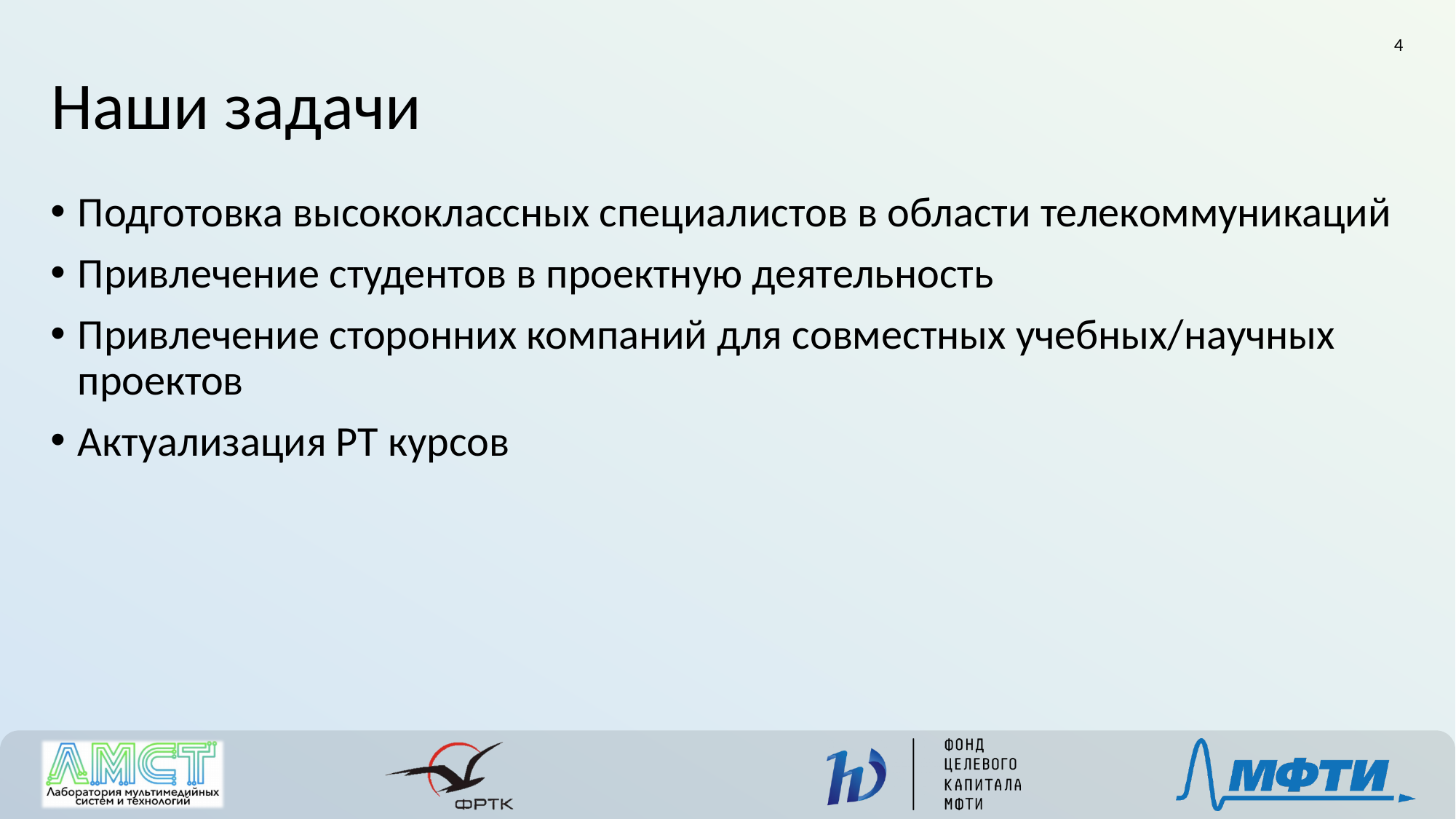

4
Наши задачи
Подготовка высококлассных специалистов в области телекоммуникаций
Привлечение студентов в проектную деятельность
Привлечение сторонних компаний для совместных учебных/научных проектов
Актуализация РТ курсов